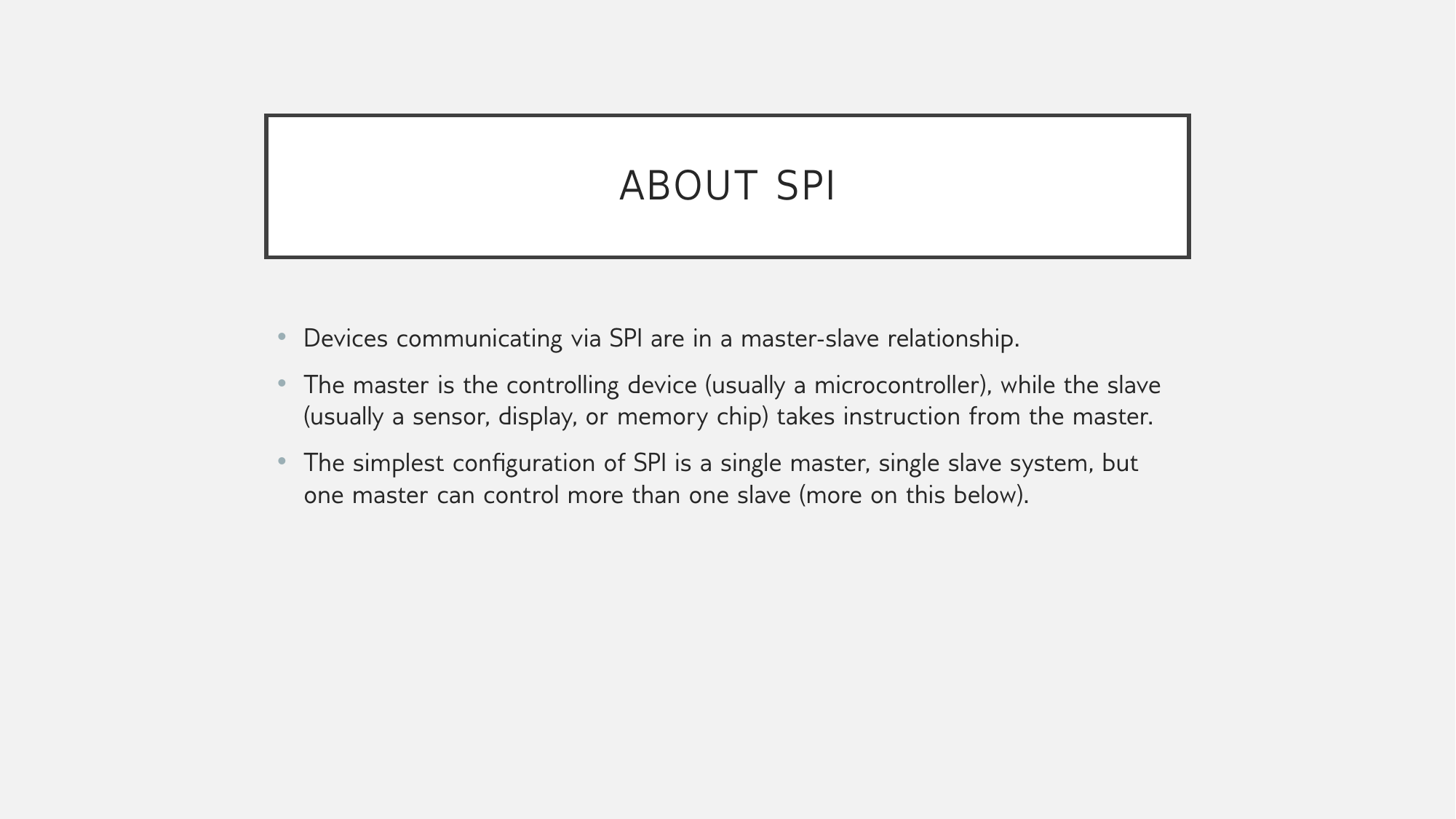

# about SPI
Devices communicating via SPI are in a master-slave relationship.
The master is the controlling device (usually a microcontroller), while the slave (usually a sensor, display, or memory chip) takes instruction from the master.
The simplest configuration of SPI is a single master, single slave system, but one master can control more than one slave (more on this below).